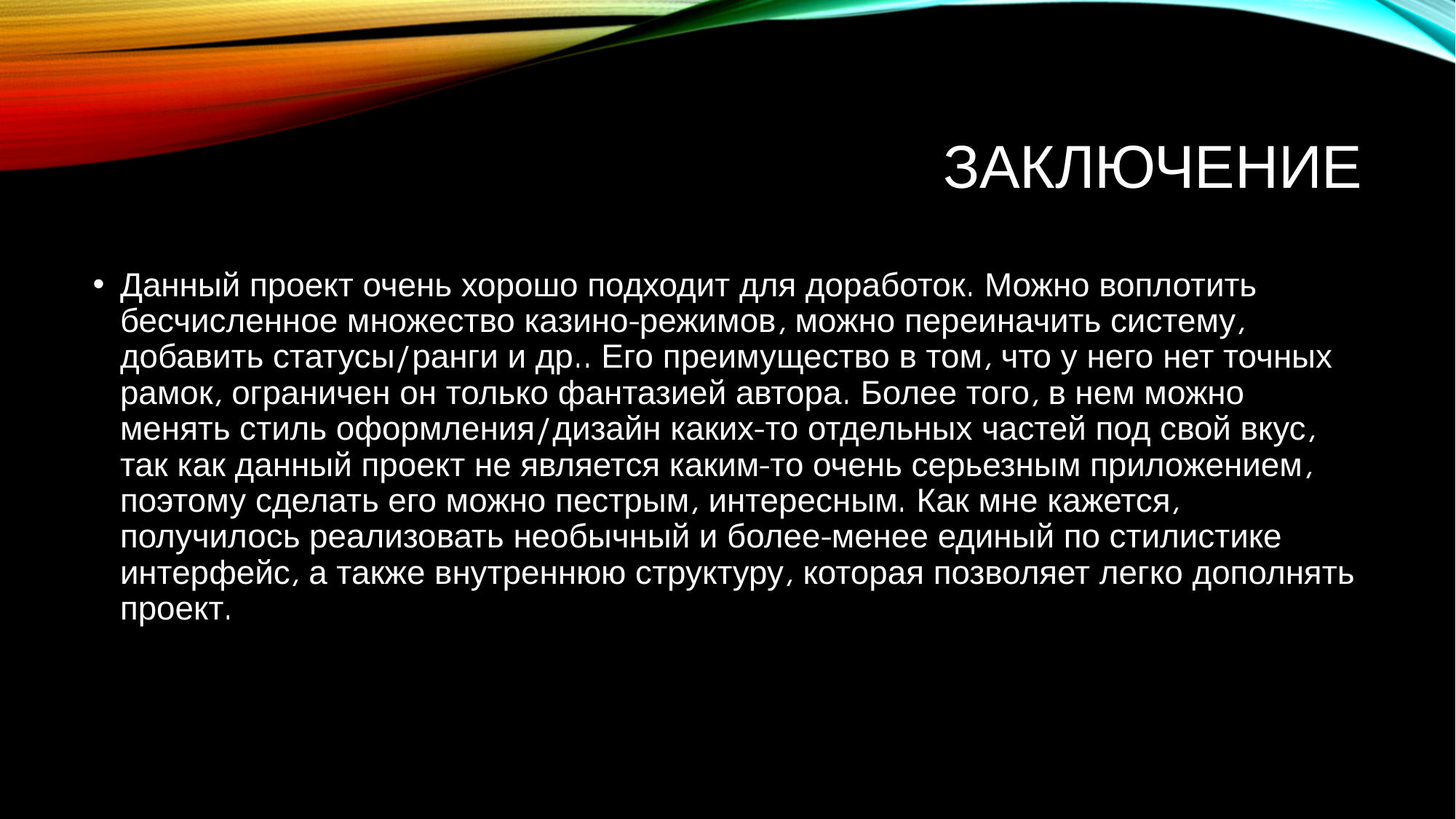

# Заключение
Данный проект очень хорошо подходит для доработок. Можно воплотить бесчисленное множество казино-режимов, можно переиначить систему, добавить статусы/ранги и др.. Его преимущество в том, что у него нет точных рамок, ограничен он только фантазией автора. Более того, в нем можно менять стиль оформления/дизайн каких-то отдельных частей под свой вкус, так как данный проект не является каким-то очень серьезным приложением, поэтому сделать его можно пестрым, интересным. Как мне кажется, получилось реализовать необычный и более-менее единый по стилистике интерфейс, а также внутреннюю структуру, которая позволяет легко дополнять проект.